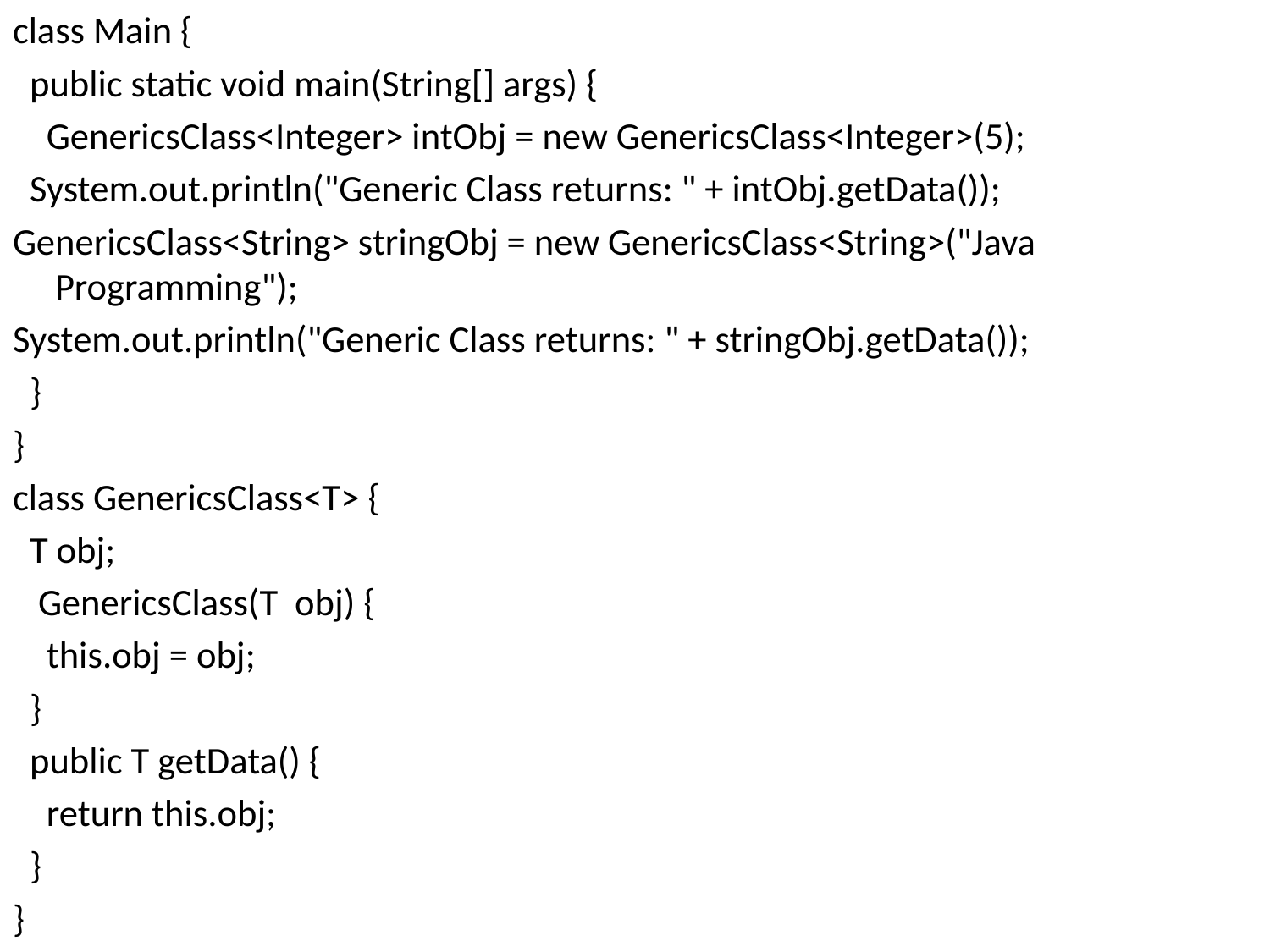

class Main {
  public static void main(String[] args) {
    GenericsClass<Integer> intObj = new GenericsClass<Integer>(5);
  System.out.println("Generic Class returns: " + intObj.getData());
GenericsClass<String> stringObj = new GenericsClass<String>("Java Programming");
System.out.println("Generic Class returns: " + stringObj.getData());
  }
}
class GenericsClass<T> {
  T obj;
   GenericsClass(T  obj) {
    this.obj = obj;
  }
  public T getData() {
    return this.obj;
  }
}